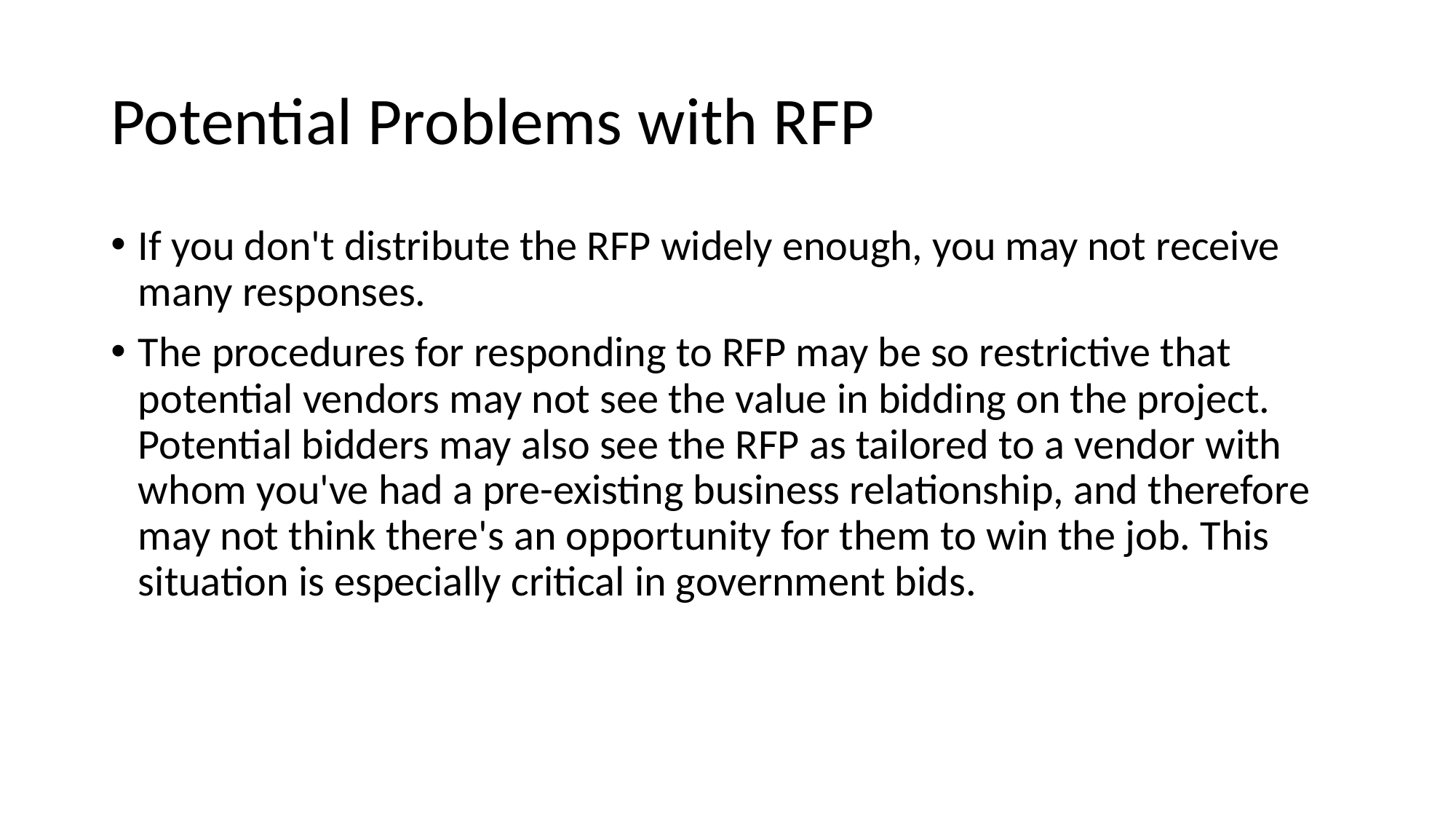

# Potential Problems with RFP
If you don't distribute the RFP widely enough, you may not receive many responses.
The procedures for responding to RFP may be so restrictive that potential vendors may not see the value in bidding on the project. Potential bidders may also see the RFP as tailored to a vendor with whom you've had a pre-existing business relationship, and therefore may not think there's an opportunity for them to win the job. This situation is especially critical in government bids.